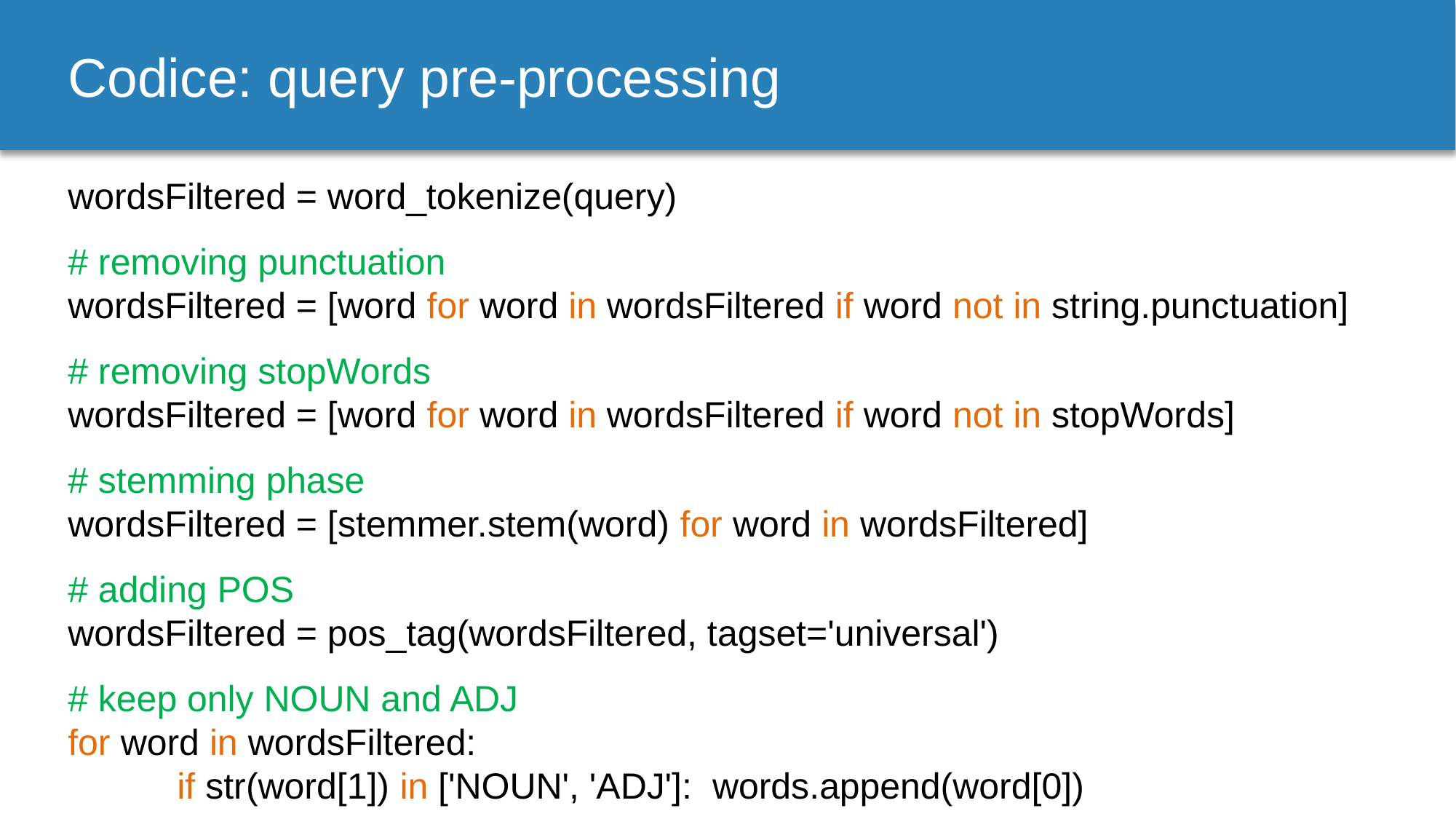

Codice: query pre-processing
wordsFiltered = word_tokenize(query)

# removing punctuation
wordsFiltered = [word for word in wordsFiltered if word not in string.punctuation]

# removing stopWords
wordsFiltered = [word for word in wordsFiltered if word not in stopWords]

# stemming phase
wordsFiltered = [stemmer.stem(word) for word in wordsFiltered]

# adding POS
wordsFiltered = pos_tag(wordsFiltered, tagset='universal')

# keep only NOUN and ADJ
for word in wordsFiltered:
	if str(word[1]) in ['NOUN', 'ADJ']:  words.append(word[0])